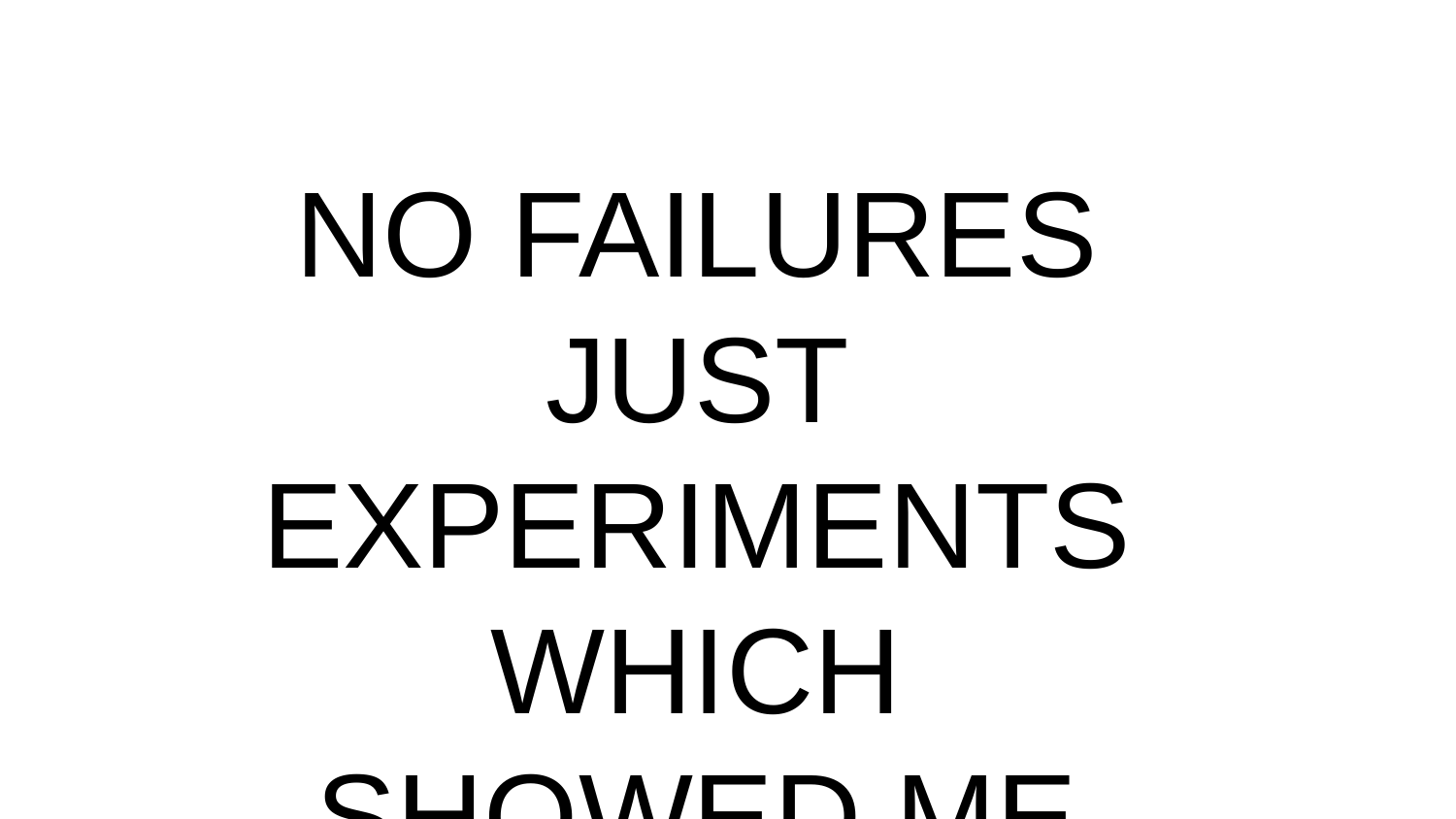

NO FAILURES JUST EXPERIMENTS WHICH SHOWED ME THE RIGHT PATH .